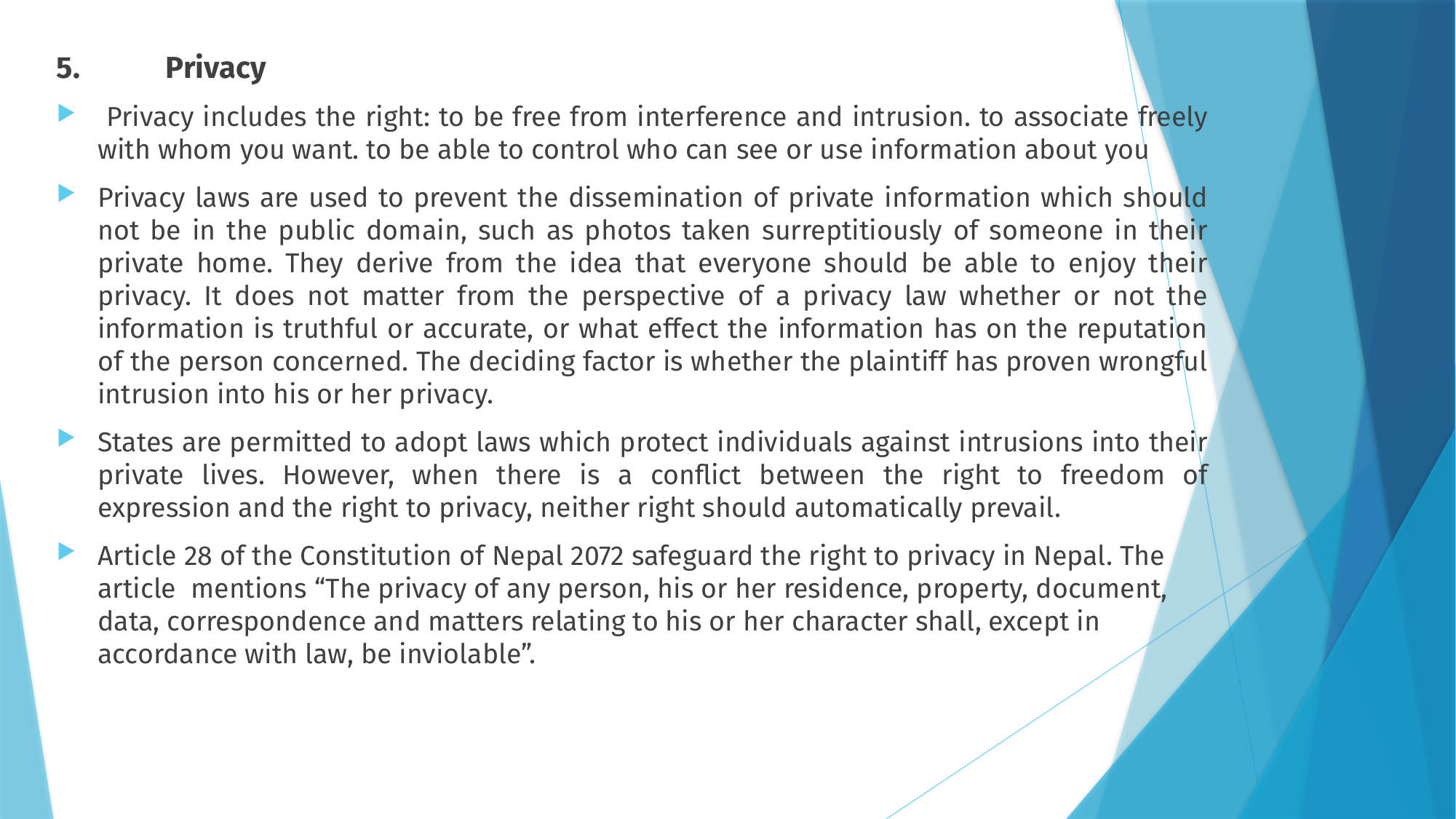

5.	Privacy
 Privacy includes the right: to be free from interference and intrusion. to associate freely with whom you want. to be able to control who can see or use information about you
Privacy laws are used to prevent the dissemination of private information which should not be in the public domain, such as photos taken surreptitiously of someone in their private home. They derive from the idea that everyone should be able to enjoy their privacy. It does not matter from the perspective of a privacy law whether or not the information is truthful or accurate, or what effect the information has on the reputation of the person concerned. The deciding factor is whether the plaintiff has proven wrongful intrusion into his or her privacy.
States are permitted to adopt laws which protect individuals against intrusions into their private lives. However, when there is a conflict between the right to freedom of expression and the right to privacy, neither right should automatically prevail.
Article 28 of the Constitution of Nepal 2072 safeguard the right to privacy in Nepal. The article  mentions “The privacy of any person, his or her residence, property, document, data, correspondence and matters relating to his or her character shall, except in accordance with law, be inviolable”.